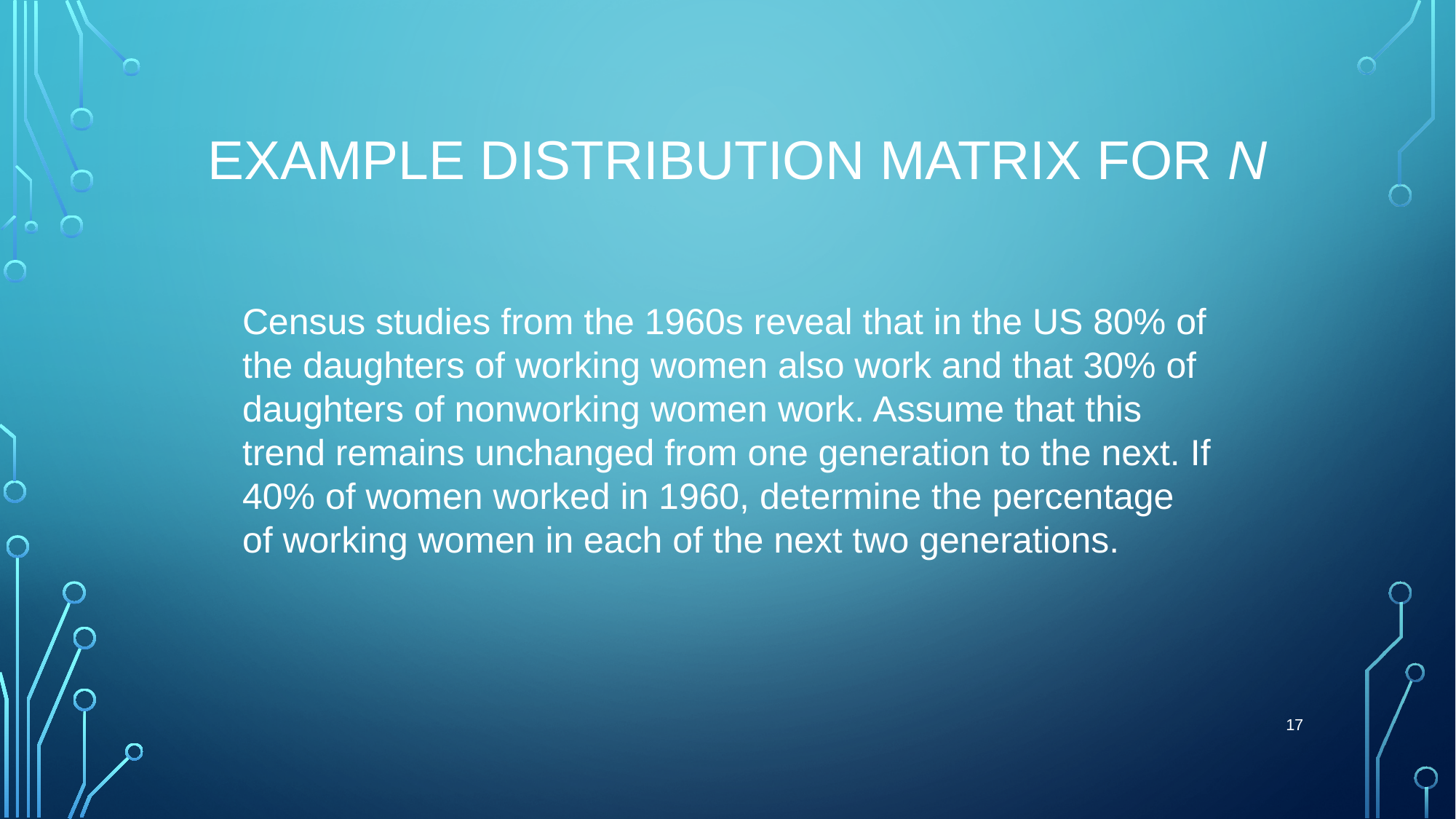

# Example Distribution Matrix for n
Census studies from the 1960s reveal that in the US 80% of the daughters of working women also work and that 30% of daughters of nonworking women work. Assume that this trend remains unchanged from one generation to the next. If 40% of women worked in 1960, determine the percentage of working women in each of the next two generations.
17